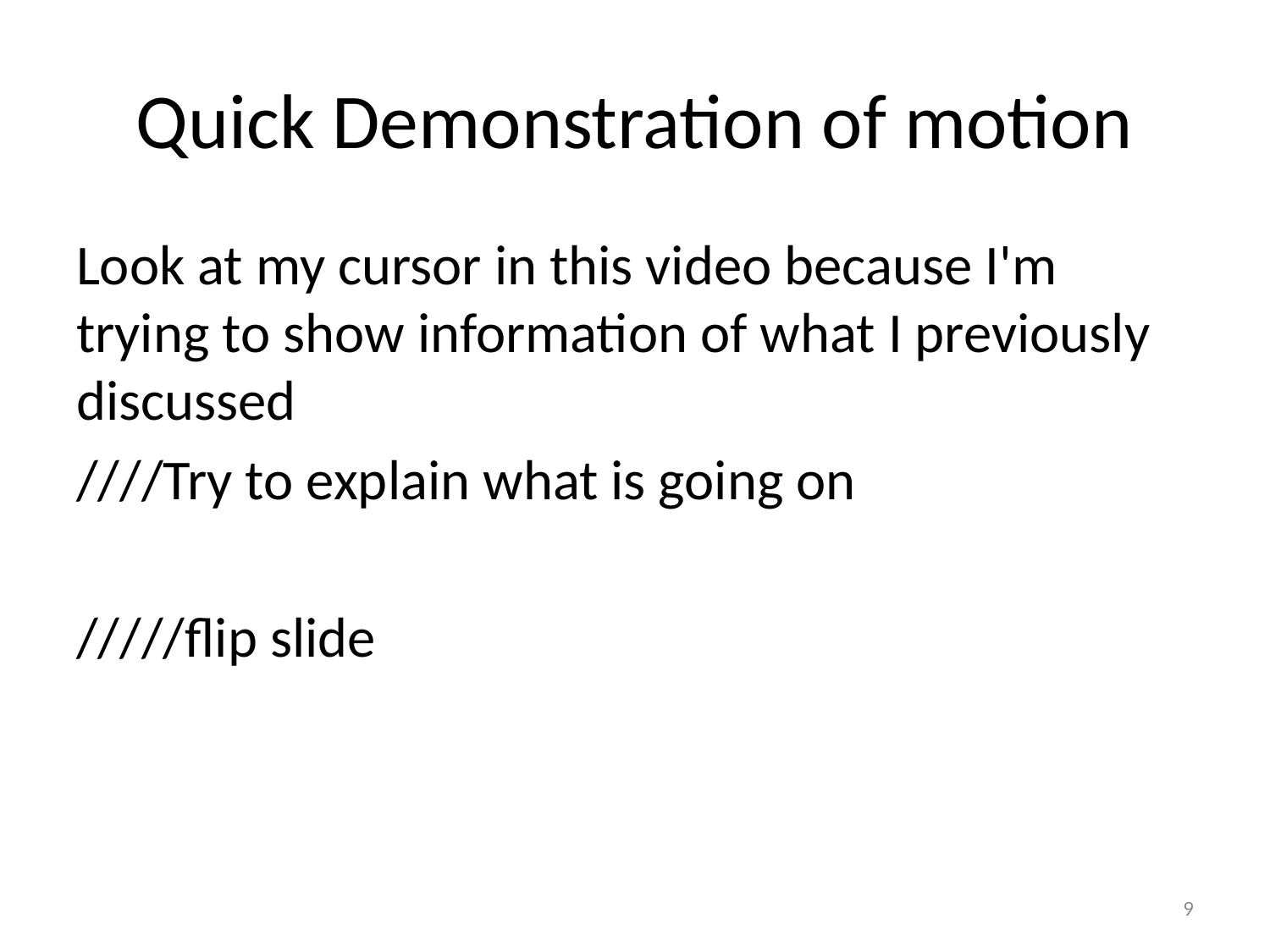

# Quick Demonstration of motion
Look at my cursor in this video because I'm trying to show information of what I previously discussed
////Try to explain what is going on

/////flip slide
9